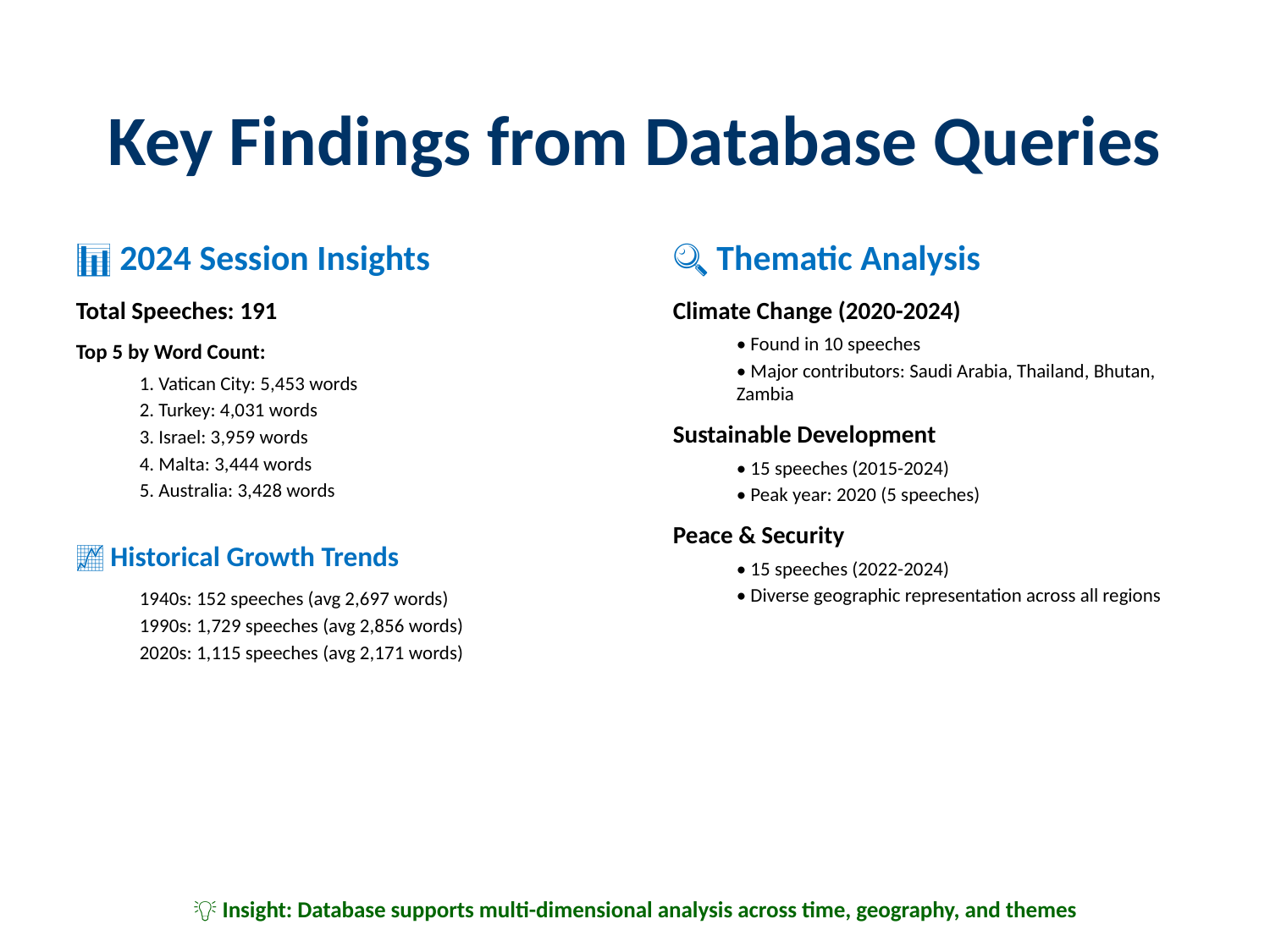

Key Findings from Database Queries

📊 2024 Session Insights
Total Speeches: 191
Top 5 by Word Count:
1. Vatican City: 5,453 words
2. Turkey: 4,031 words
3. Israel: 3,959 words
4. Malta: 3,444 words
5. Australia: 3,428 words
📈 Historical Growth Trends
1940s: 152 speeches (avg 2,697 words)
1990s: 1,729 speeches (avg 2,856 words)
2020s: 1,115 speeches (avg 2,171 words)

🔍 Thematic Analysis
Climate Change (2020-2024)
• Found in 10 speeches
• Major contributors: Saudi Arabia, Thailand, Bhutan, Zambia
Sustainable Development
• 15 speeches (2015-2024)
• Peak year: 2020 (5 speeches)
Peace & Security
• 15 speeches (2022-2024)
• Diverse geographic representation across all regions

💡 Insight: Database supports multi-dimensional analysis across time, geography, and themes

UNGA Speech Database Analysis • Generated: October 27, 2025